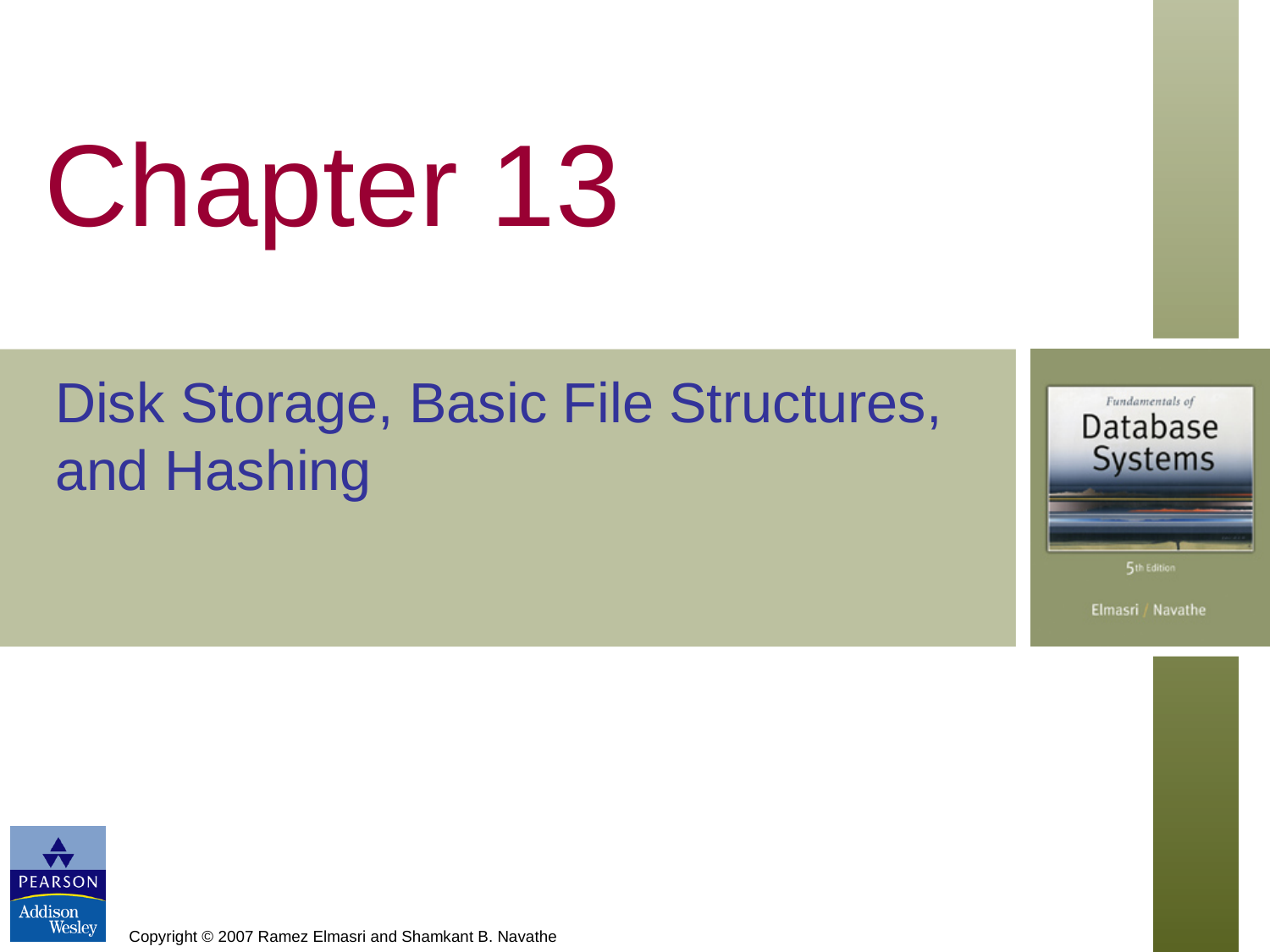

# Chapter 13
Disk Storage, Basic File Structures, and Hashing
Copyright © 2007 Ramez Elmasri and Shamkant B. Navathe